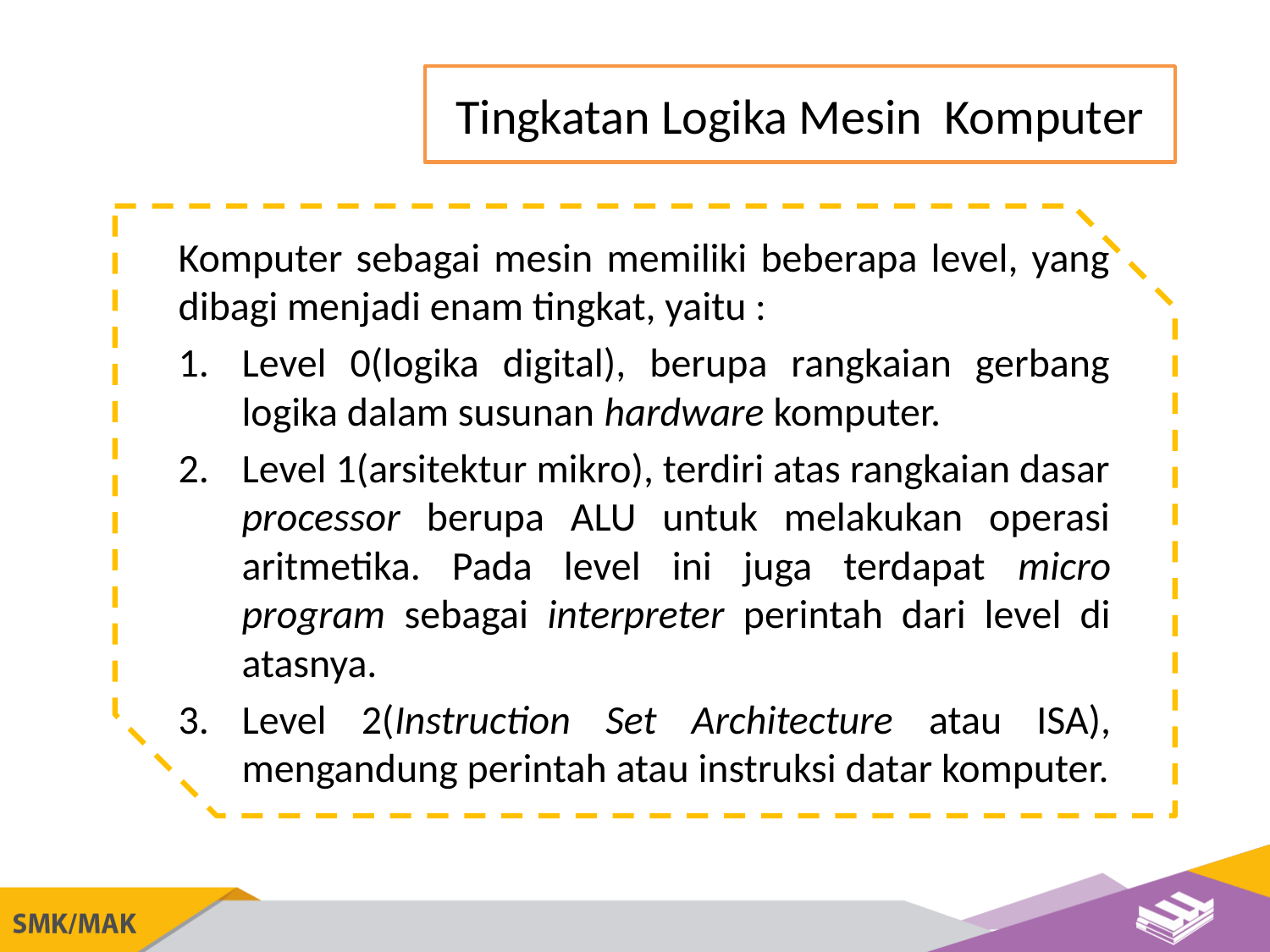

Tingkatan Logika Mesin  Komputer
Komputer sebagai mesin memiliki beberapa level, yang dibagi menjadi enam tingkat, yaitu :
Level 0(logika digital), berupa rangkaian gerbang logika dalam susunan hardware komputer.
Level 1(arsitektur mikro), terdiri atas rangkaian dasar processor berupa ALU untuk melakukan operasi aritmetika. Pada level ini juga terdapat micro program sebagai interpreter perintah dari level di atasnya.
Level 2(Instruction Set Architecture atau ISA), mengandung perintah atau instruksi datar komputer.